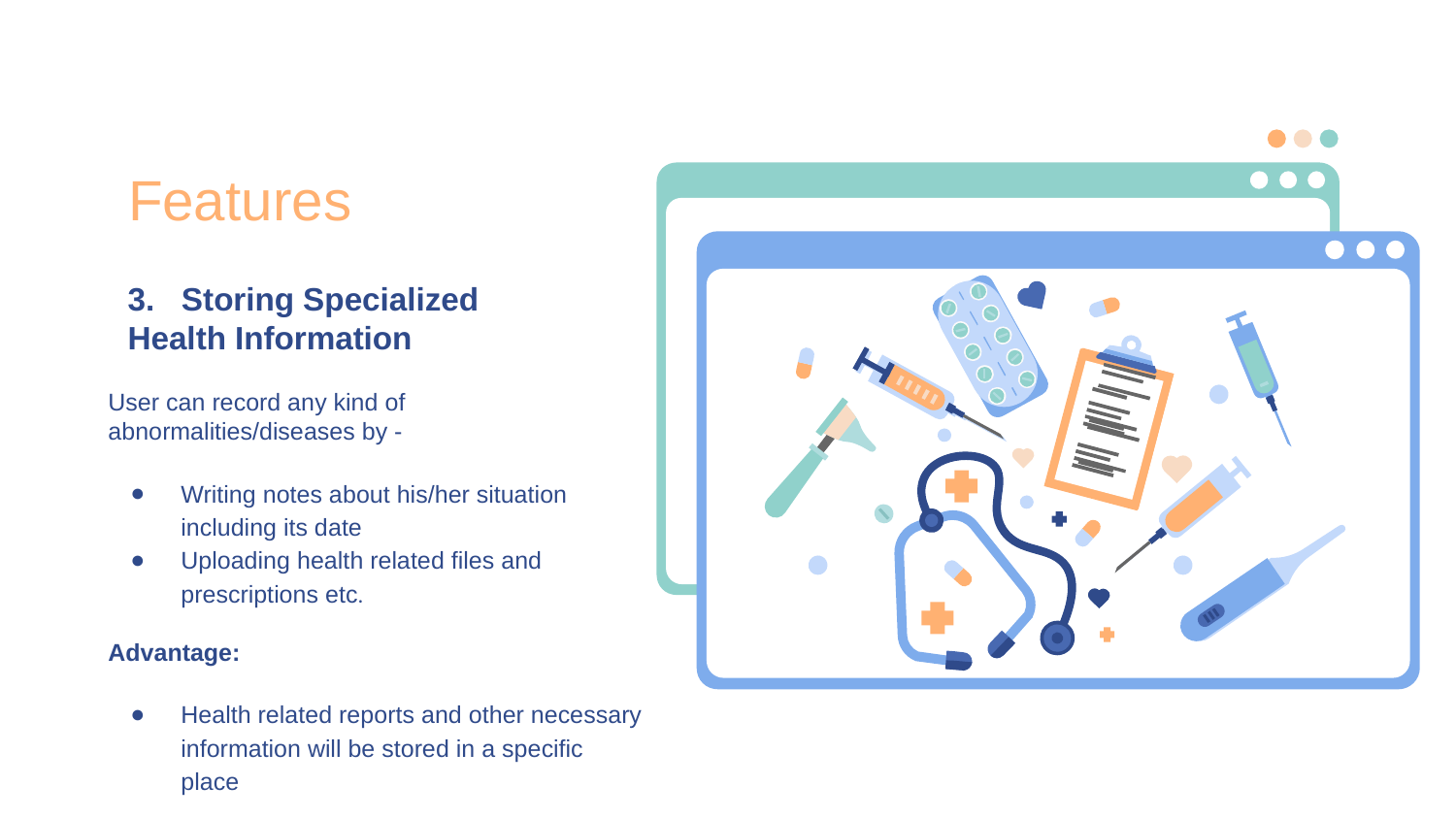

Features

# 3.   Storing Specialized Health Information
User can record any kind of abnormalities/diseases by -

Writing notes about his/her situation including its date
Uploading health related files and prescriptions etc.

Advantage:

Health related reports and other necessary information will be stored in a specific place